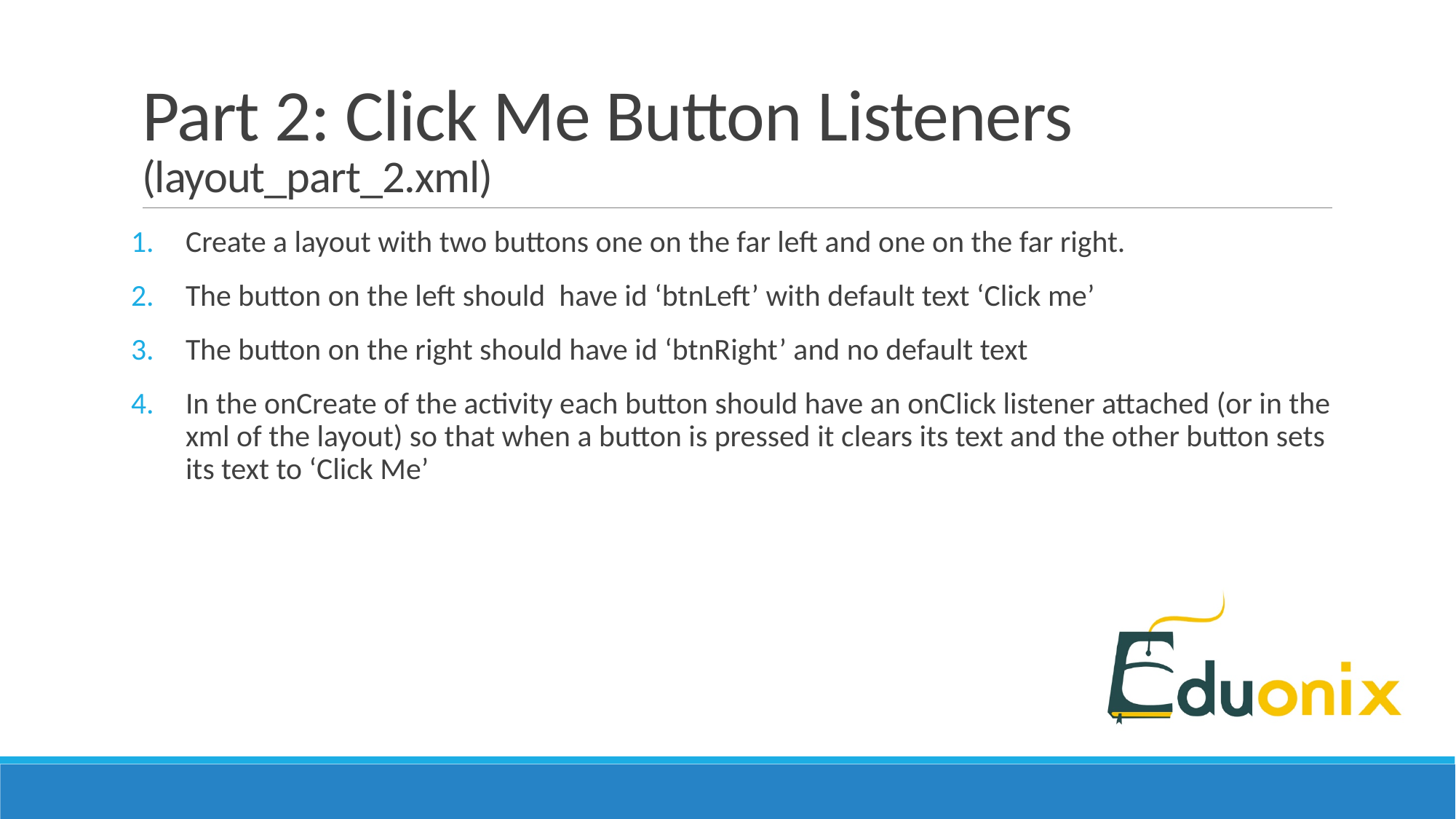

# Part 2: Click Me Button Listeners (layout_part_2.xml)
Create a layout with two buttons one on the far left and one on the far right.
The button on the left should  have id ‘btnLeft’ with default text ‘Click me’
The button on the right should have id ‘btnRight’ and no default text
In the onCreate of the activity each button should have an onClick listener attached (or in the xml of the layout) so that when a button is pressed it clears its text and the other button sets its text to ‘Click Me’